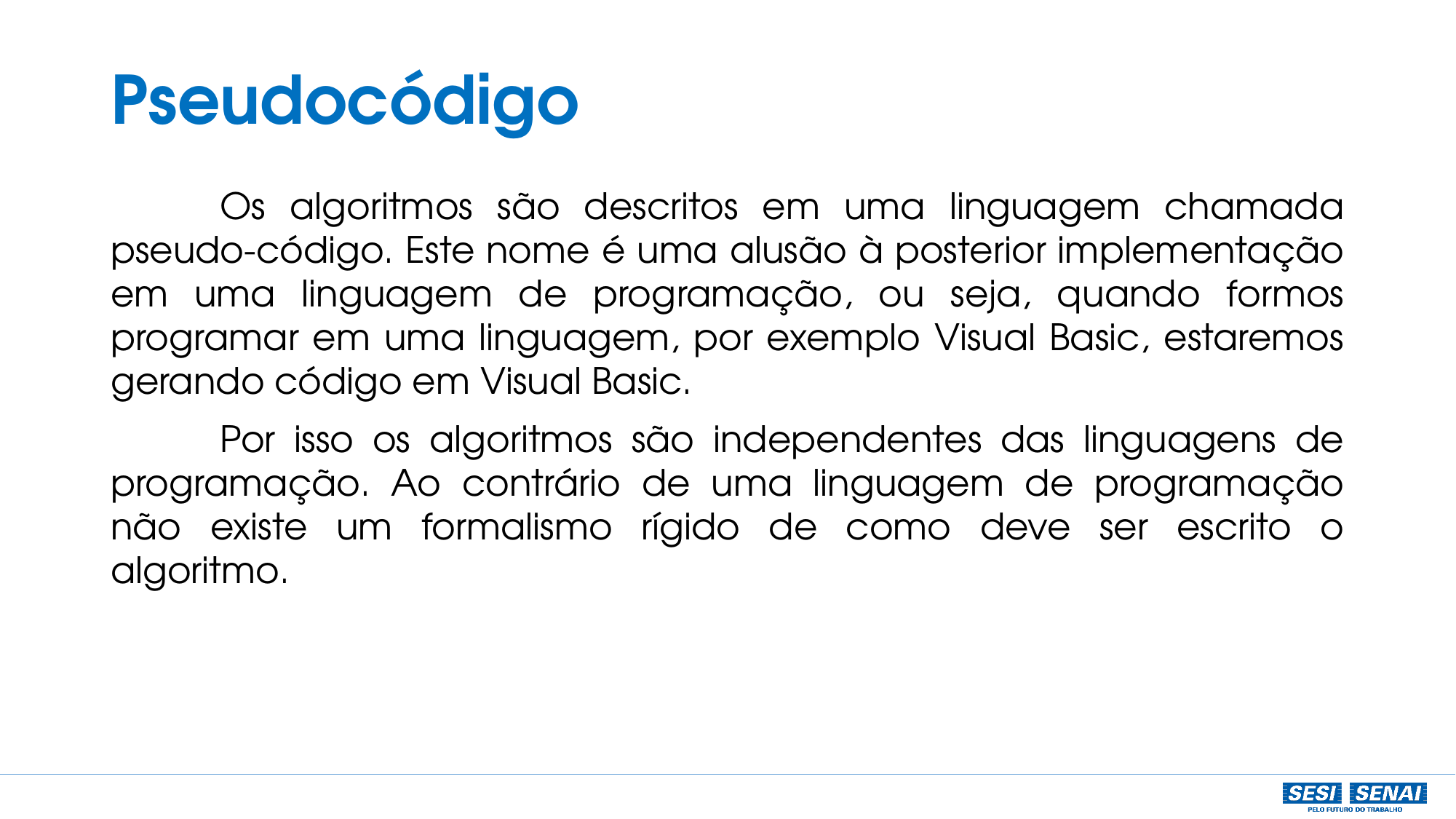

# Pseudocódigo
	Os algoritmos são descritos em uma linguagem chamada pseudo-código. Este nome é uma alusão à posterior implementação em uma linguagem de programação, ou seja, quando formos programar em uma linguagem, por exemplo Visual Basic, estaremos gerando código em Visual Basic.
	Por isso os algoritmos são independentes das linguagens de programação. Ao contrário de uma linguagem de programação não existe um formalismo rígido de como deve ser escrito o algoritmo.